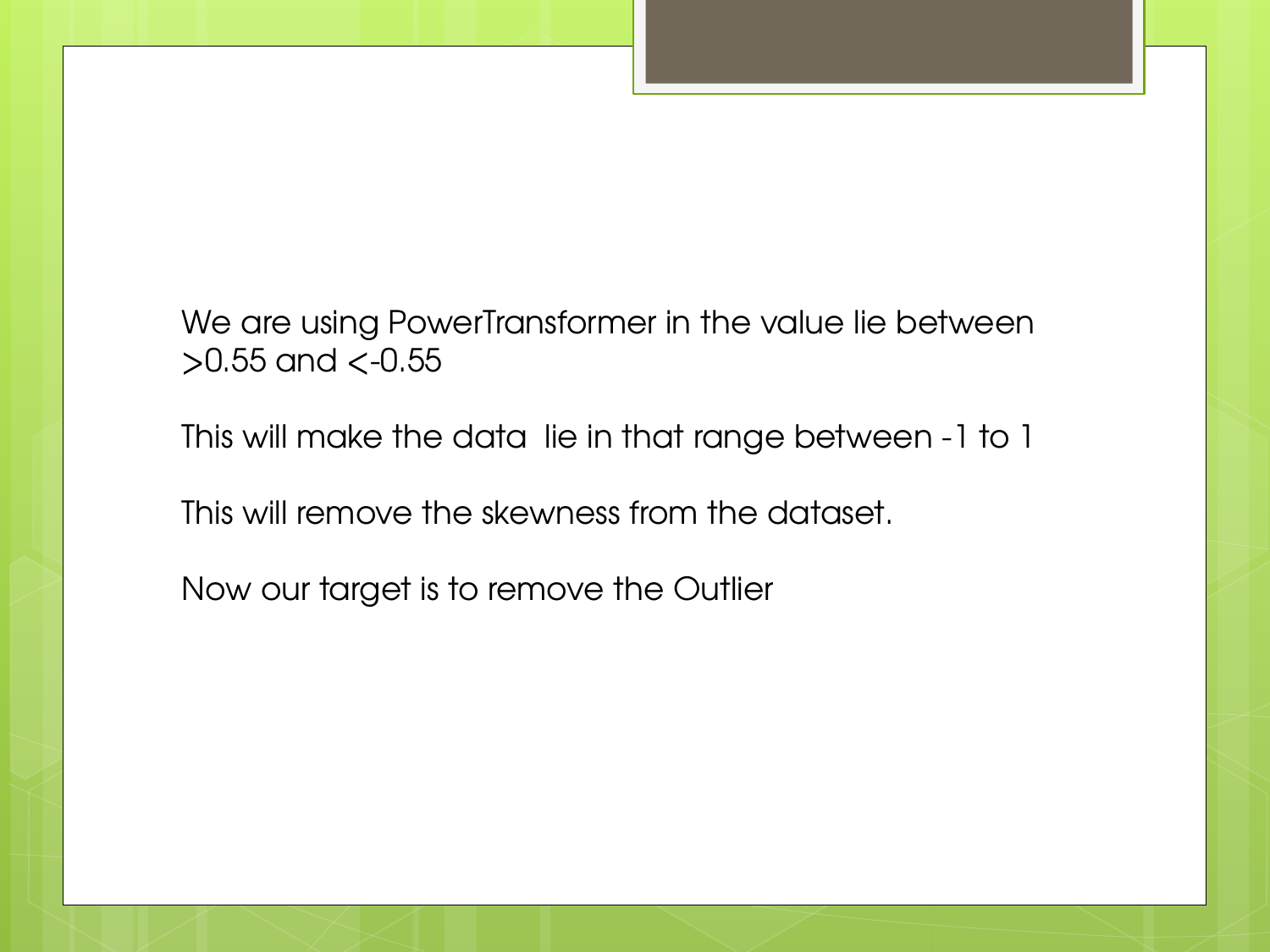

We are using PowerTransformer in the value lie between
>0.55 and <-0.55

This will make the data  lie in that range between -1 to 1

This will remove the skewness from the dataset.

Now our target is to remove the Outlier